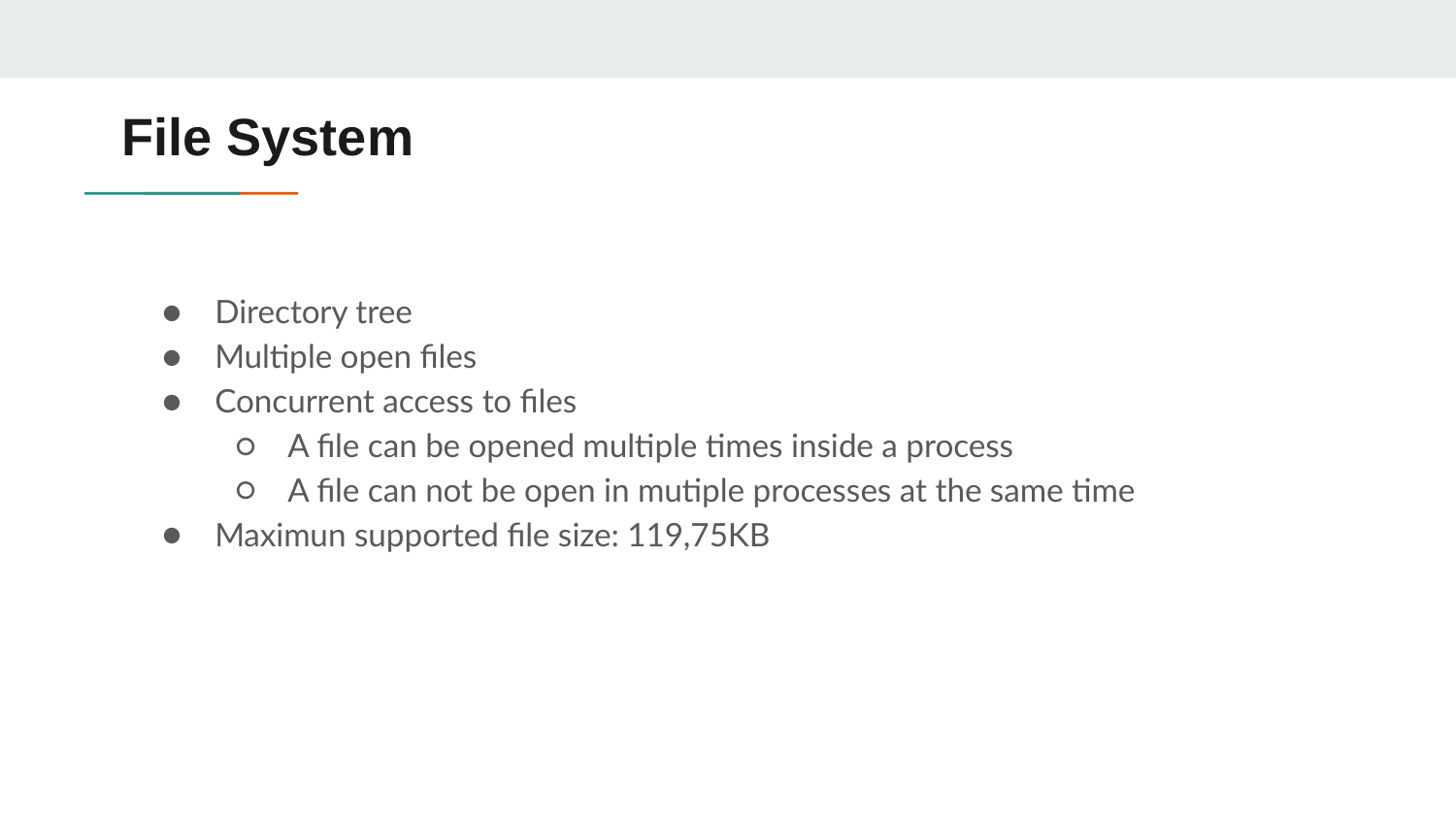

# File System
Directory tree
Multiple open files
Concurrent access to files
A file can be opened multiple times inside a process
A file can not be open in mutiple processes at the same time
Maximun supported file size: 119,75KB